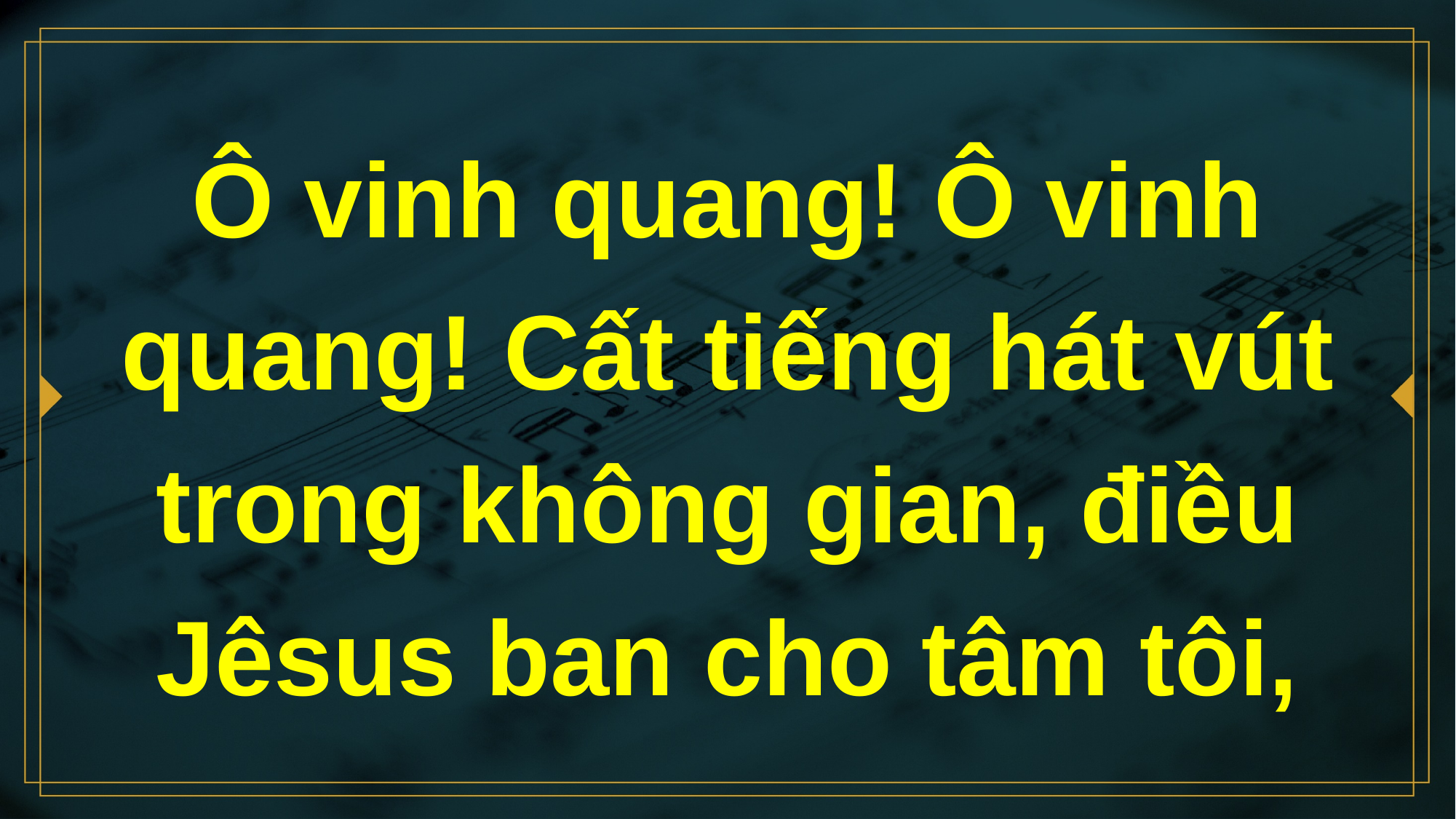

# Ô vinh quang! Ô vinh quang! Cất tiếng hát vút trong không gian, điều Jêsus ban cho tâm tôi,